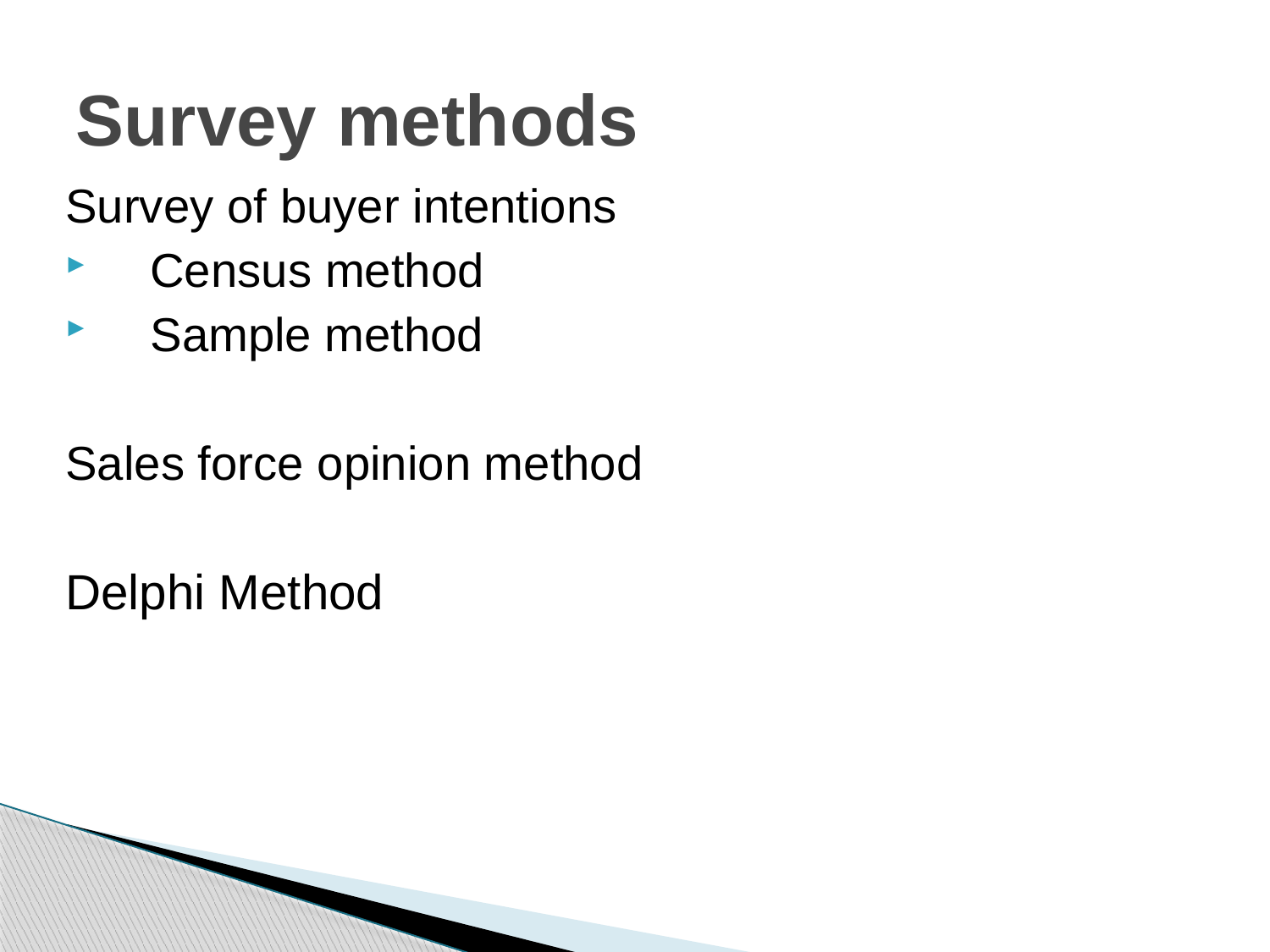

# Survey methods
Survey of buyer intentions
Census method
Sample method

Sales force opinion method

Delphi Method